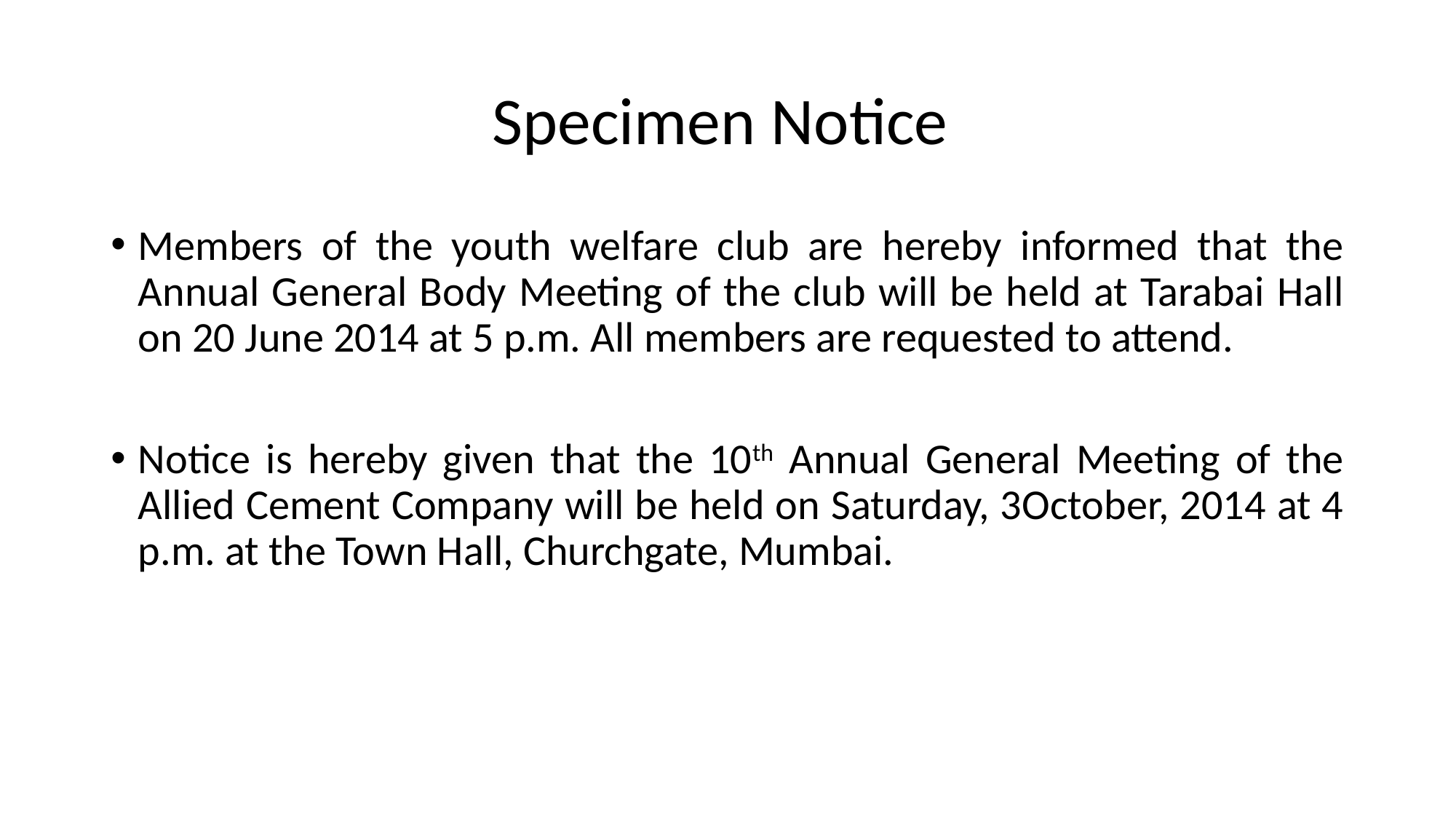

# Specimen Notice
Members of the youth welfare club are hereby informed that the Annual General Body Meeting of the club will be held at Tarabai Hall on 20 June 2014 at 5 p.m. All members are requested to attend.

Notice is hereby given that the 10th Annual General Meeting of the Allied Cement Company will be held on Saturday, 3October, 2014 at 4 p.m. at the Town Hall, Churchgate, Mumbai.